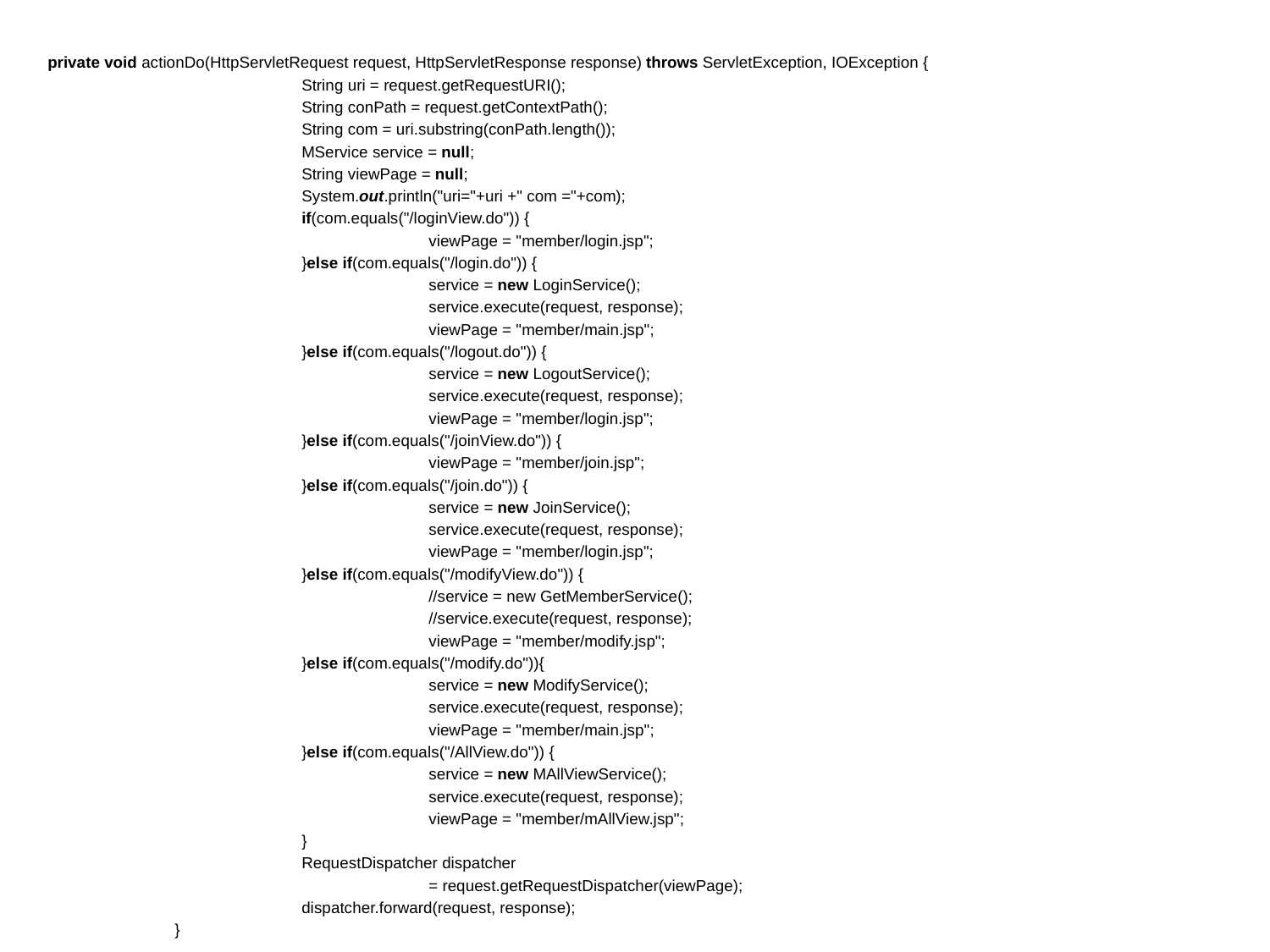

private void actionDo(HttpServletRequest request, HttpServletResponse response) throws ServletException, IOException {
		String uri = request.getRequestURI();
		String conPath = request.getContextPath();
		String com = uri.substring(conPath.length());
		MService service = null;
		String viewPage = null;
		System.out.println("uri="+uri +" com ="+com);
		if(com.equals("/loginView.do")) {
			viewPage = "member/login.jsp";
		}else if(com.equals("/login.do")) {
			service = new LoginService();
			service.execute(request, response);
			viewPage = "member/main.jsp";
		}else if(com.equals("/logout.do")) {
			service = new LogoutService();
			service.execute(request, response);
			viewPage = "member/login.jsp";
		}else if(com.equals("/joinView.do")) {
			viewPage = "member/join.jsp";
		}else if(com.equals("/join.do")) {
			service = new JoinService();
			service.execute(request, response);
			viewPage = "member/login.jsp";
		}else if(com.equals("/modifyView.do")) {
			//service = new GetMemberService();
			//service.execute(request, response);
			viewPage = "member/modify.jsp";
		}else if(com.equals("/modify.do")){
			service = new ModifyService();
			service.execute(request, response);
			viewPage = "member/main.jsp";
		}else if(com.equals("/AllView.do")) {
			service = new MAllViewService();
			service.execute(request, response);
			viewPage = "member/mAllView.jsp";
		}
		RequestDispatcher dispatcher
			= request.getRequestDispatcher(viewPage);
		dispatcher.forward(request, response);
	}